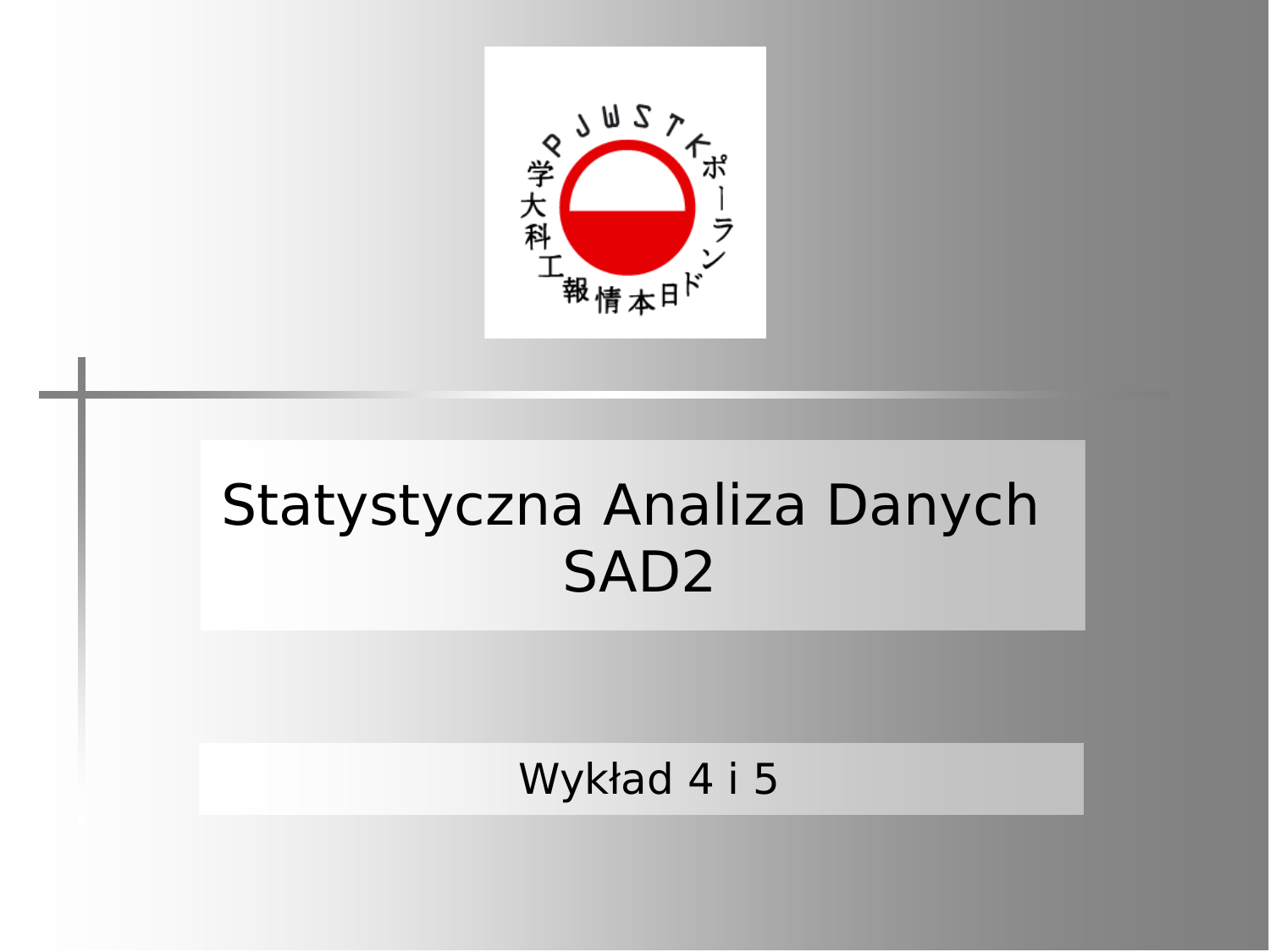

# Statystyczna Analiza Danych SAD2
Wykład 4 i 5